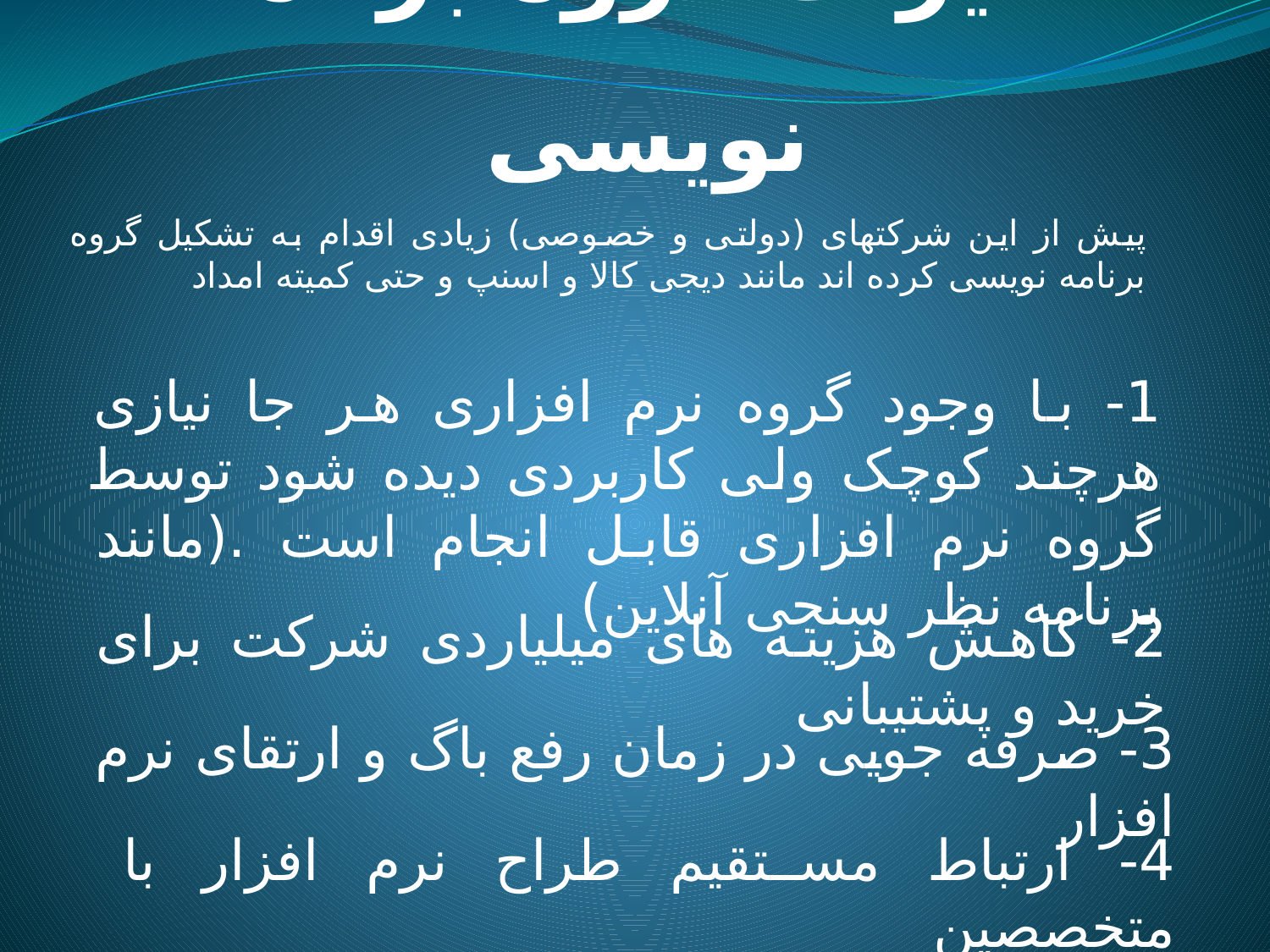

تاثیرات گروه برنامه نویسی
پیش از این شرکتهای (دولتی و خصوصی) زیادی اقدام به تشکیل گروه برنامه نویسی کرده اند مانند دیجی کالا و اسنپ و حتی کمیته امداد
1- با وجود گروه نرم افزاری هر جا نیازی هرچند کوچک ولی کاربردی دیده شود توسط گروه نرم افزاری قابل انجام است .(مانند برنامه نظر سنجی آنلاین)
2- کاهش هزینه های میلیاردی شرکت برای خرید و پشتیبانی
3- صرفه جویی در زمان رفع باگ و ارتقای نرم افزار
4- ارتباط مستقیم طراح نرم افزار با متخصصین